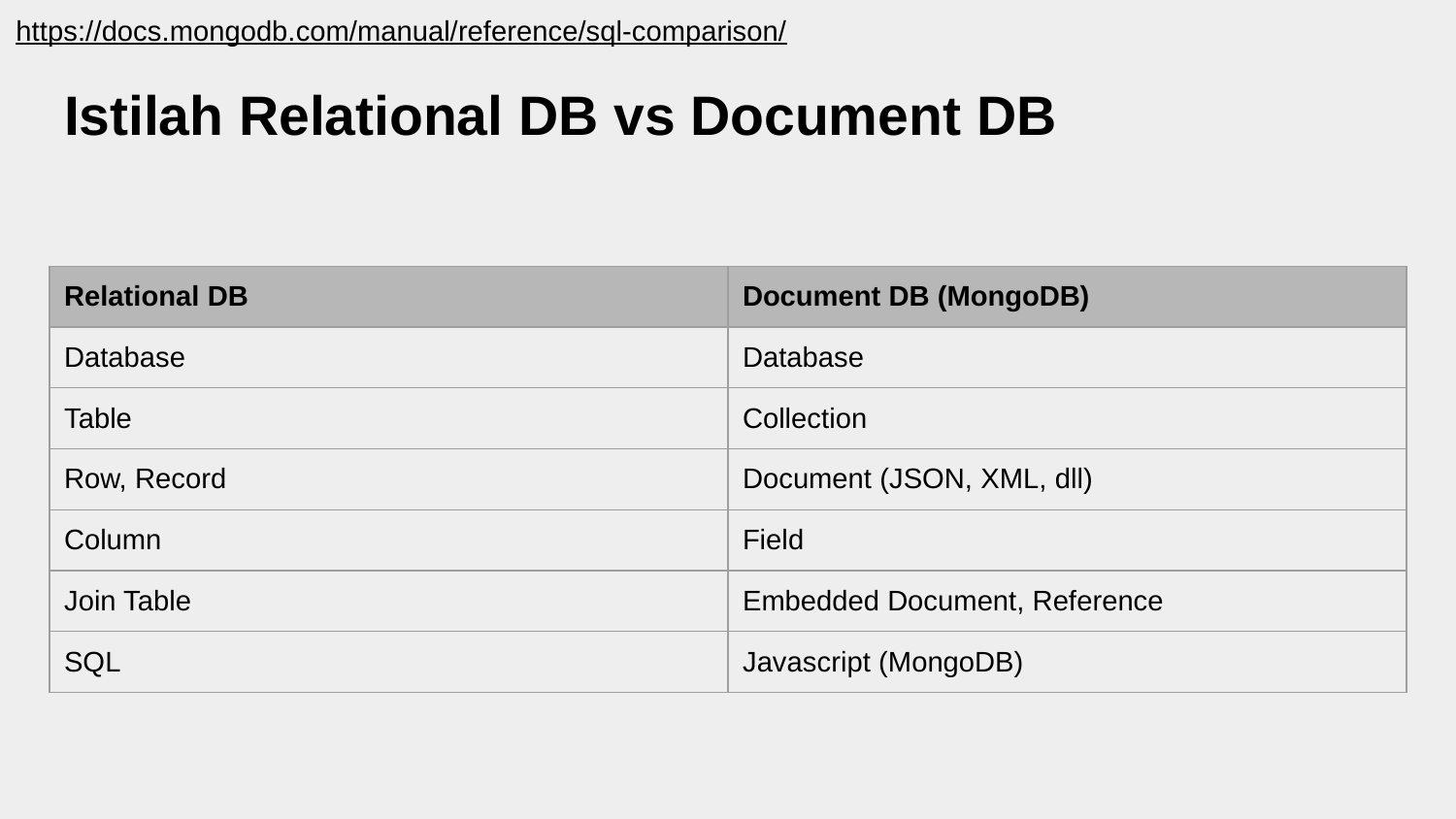

https://docs.mongodb.com/manual/reference/sql-comparison/
# Istilah Relational DB vs Document DB

| Relational DB | Document DB (MongoDB) |
| --- | --- |
| Database | Database |
| Table | Collection |
| Row, Record | Document (JSON, XML, dll) |
| Column | Field |
| Join Table | Embedded Document, Reference |
| SQL | Javascript (MongoDB) |